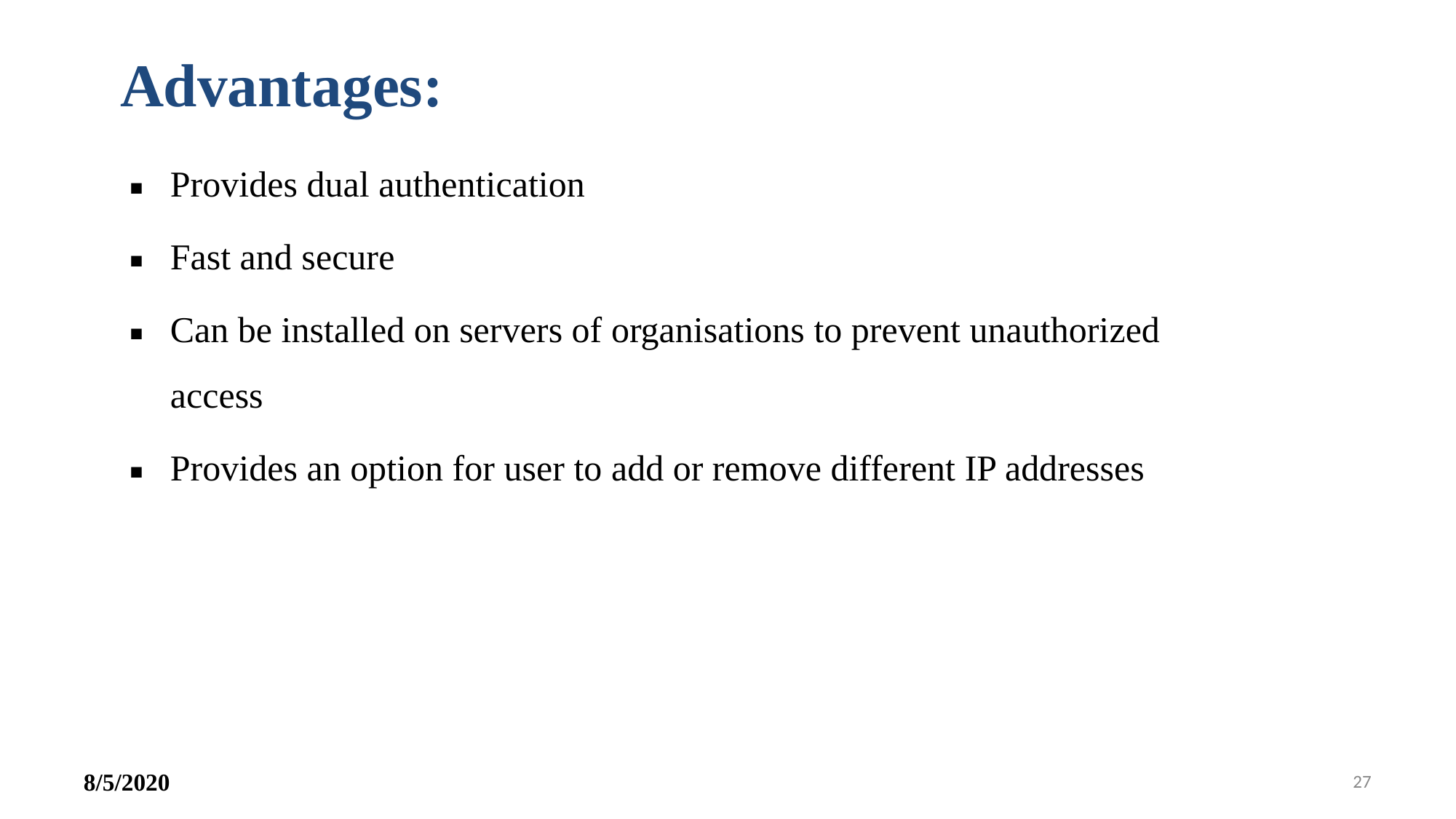

Advantages:
Provides dual authentication
Fast and secure
Can be installed on servers of organisations to prevent unauthorized  access
Provides an option for user to add or remove different IP addresses

8/5/2020
27